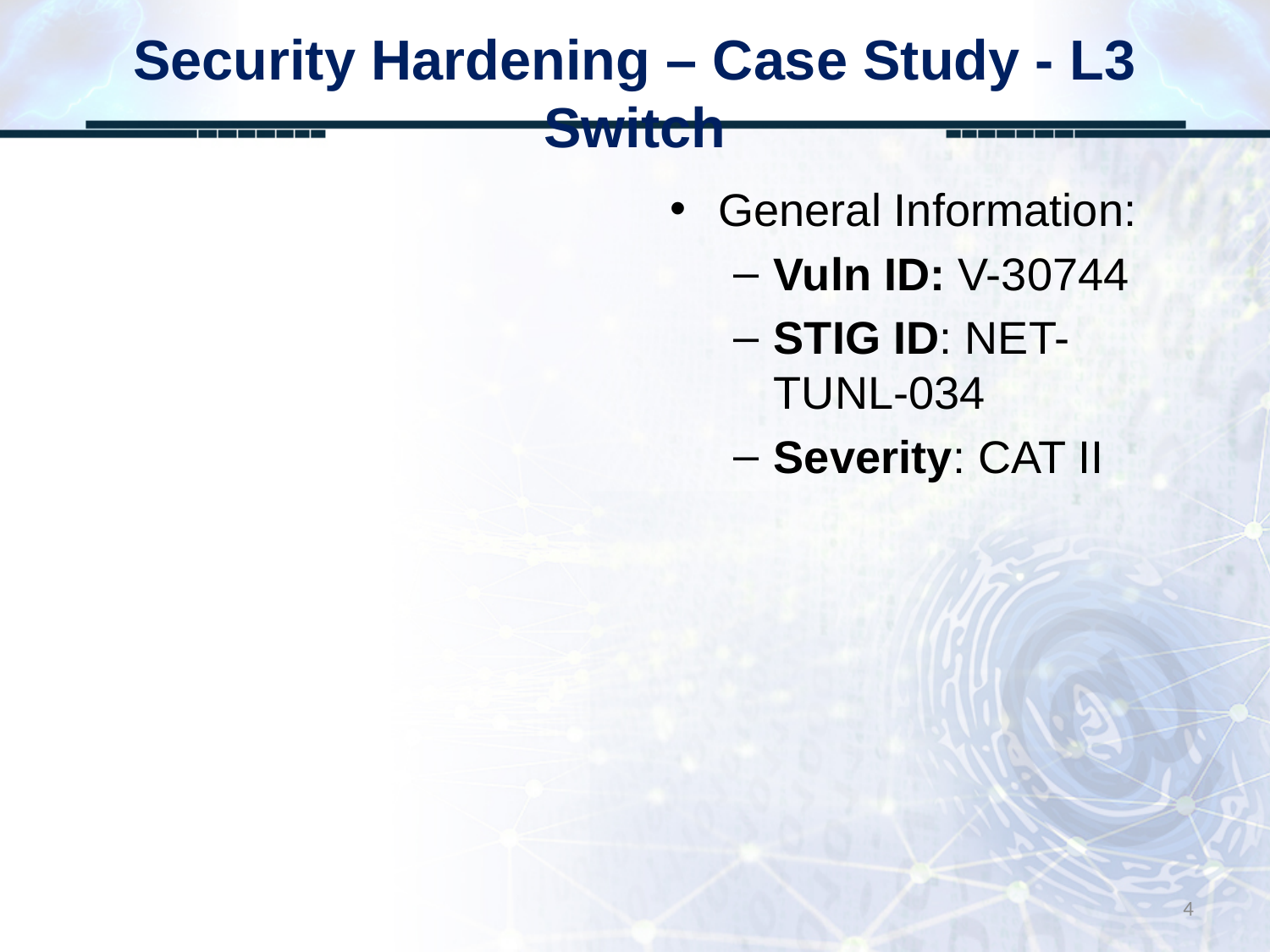

# Security Hardening – Case Study - L3 Switch
General Information:
Vuln ID: V-30744
STIG ID: NET-TUNL-034
Severity: CAT II
4